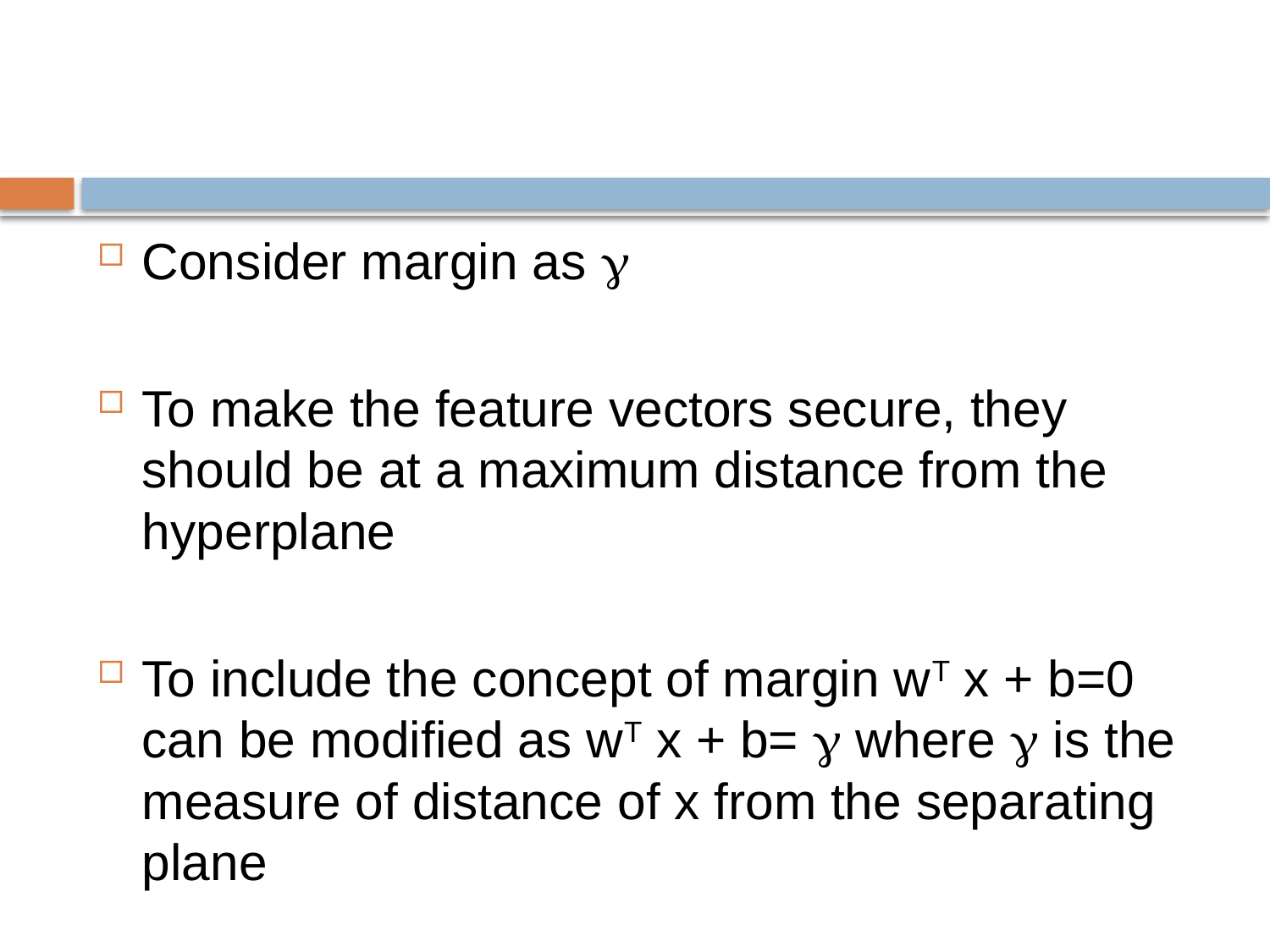

#
Consider margin as γ

To make the feature vectors secure, they should be at a maximum distance from the hyperplane

To include the concept of margin wT x + b=0 can be modified as wT x + b= γ where γ is the measure of distance of x from the separating plane